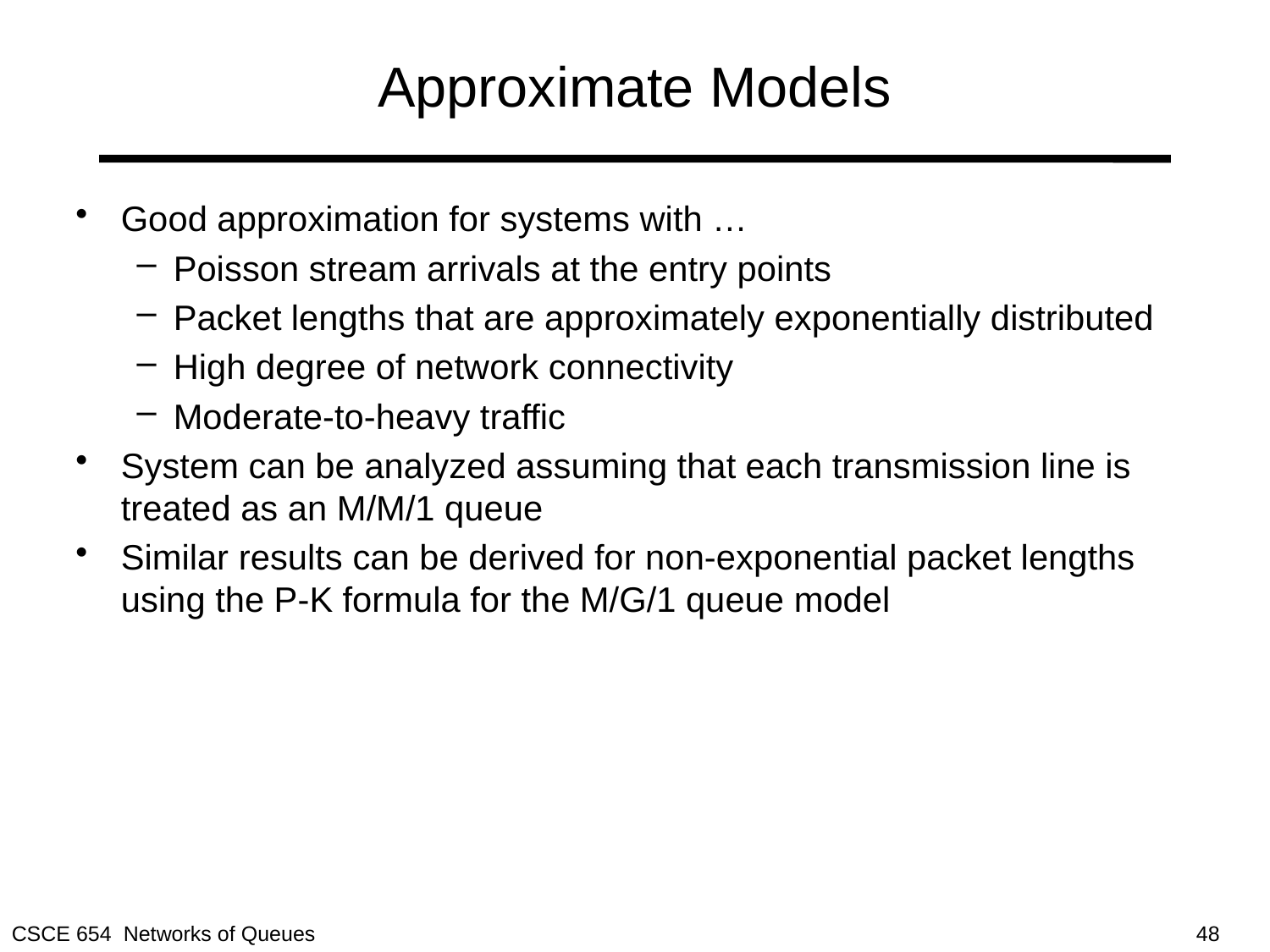

# Approximate Models
Good approximation for systems with …
Poisson stream arrivals at the entry points
Packet lengths that are approximately exponentially distributed
High degree of network connectivity
Moderate-to-heavy traffic
System can be analyzed assuming that each transmission line is treated as an M/M/1 queue
Similar results can be derived for non-exponential packet lengths using the P-K formula for the M/G/1 queue model